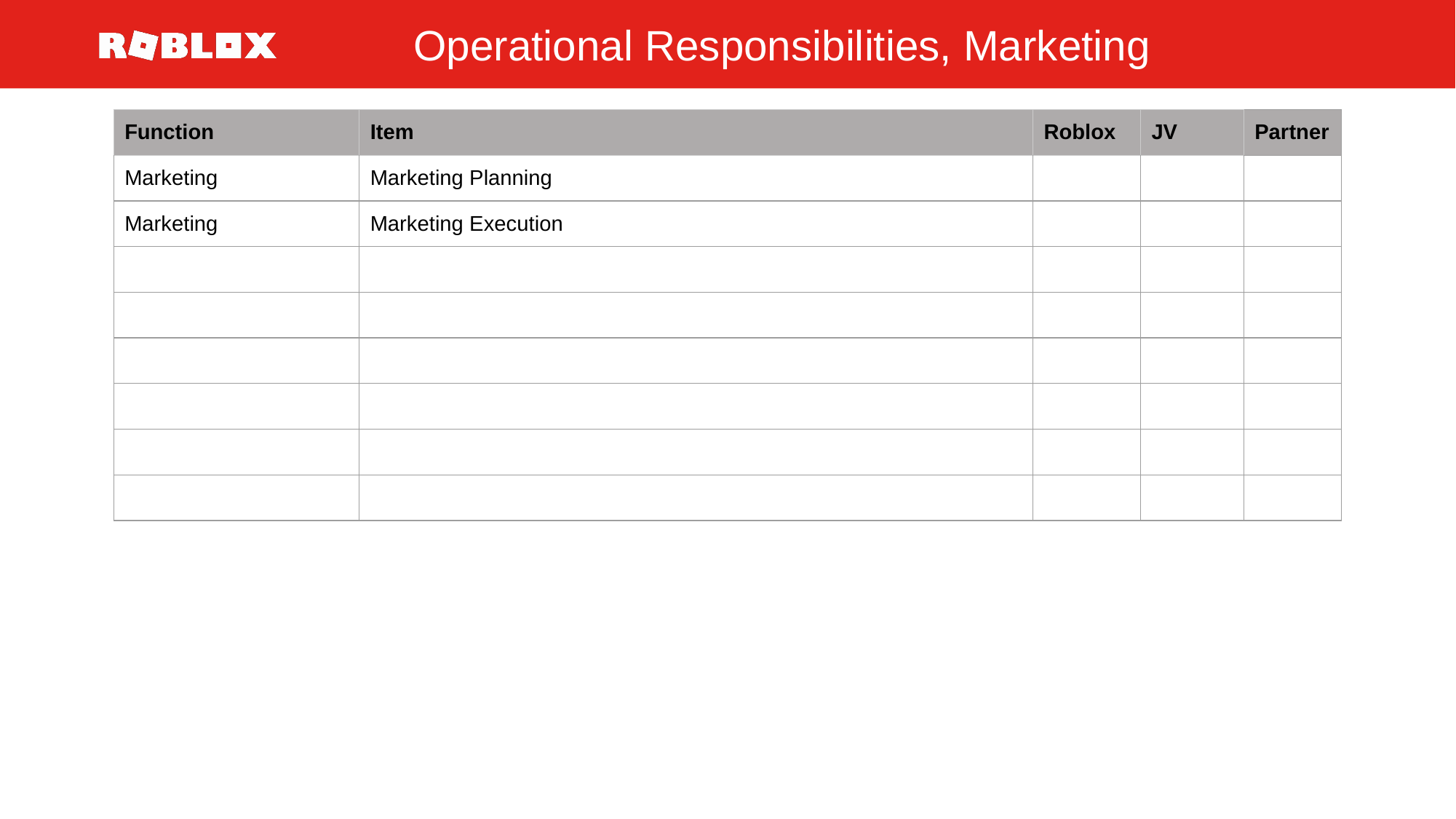

# Operational Responsibilities, Marketing
| Function | Item | Roblox | JV | Partner |
| --- | --- | --- | --- | --- |
| Marketing | Marketing Planning |  |  |  |
| Marketing | Marketing Execution |  |  |  |
|  |  |  |  |  |
|  |  |  |  |  |
|  |  |  |  |  |
|  |  |  |  |  |
|  |  |  |  |  |
|  |  |  |  |  |